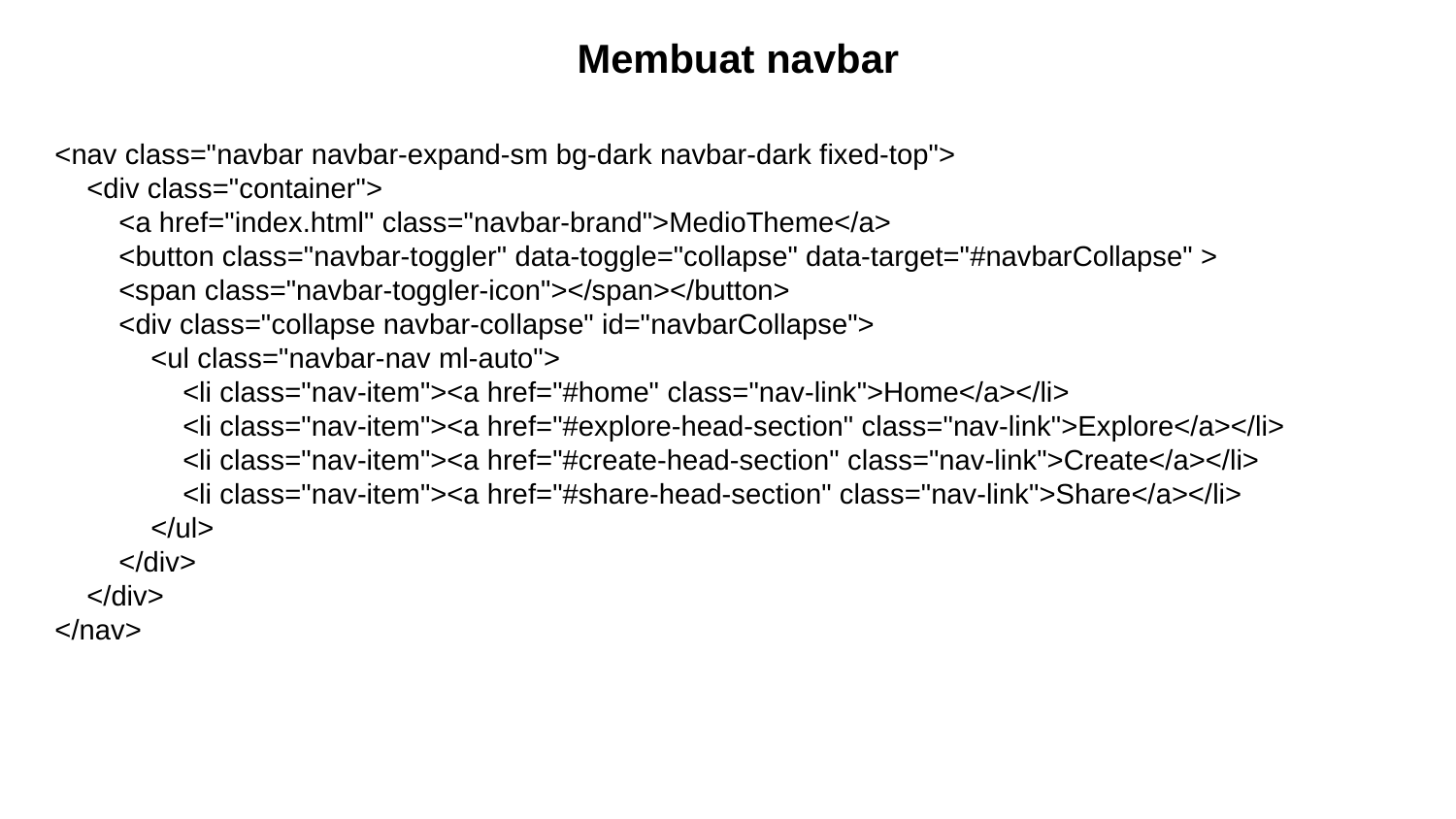

Membuat navbar
<nav class="navbar navbar-expand-sm bg-dark navbar-dark fixed-top">
    <div class="container">
        <a href="index.html" class="navbar-brand">MedioTheme</a>
        <button class="navbar-toggler" data-toggle="collapse" data-target="#navbarCollapse" >
        <span class="navbar-toggler-icon"></span></button>
        <div class="collapse navbar-collapse" id="navbarCollapse">
            <ul class="navbar-nav ml-auto">
                <li class="nav-item"><a href="#home" class="nav-link">Home</a></li>
                <li class="nav-item"><a href="#explore-head-section" class="nav-link">Explore</a></li>
                <li class="nav-item"><a href="#create-head-section" class="nav-link">Create</a></li>
                <li class="nav-item"><a href="#share-head-section" class="nav-link">Share</a></li>
            </ul>
        </div>
    </div>
</nav>